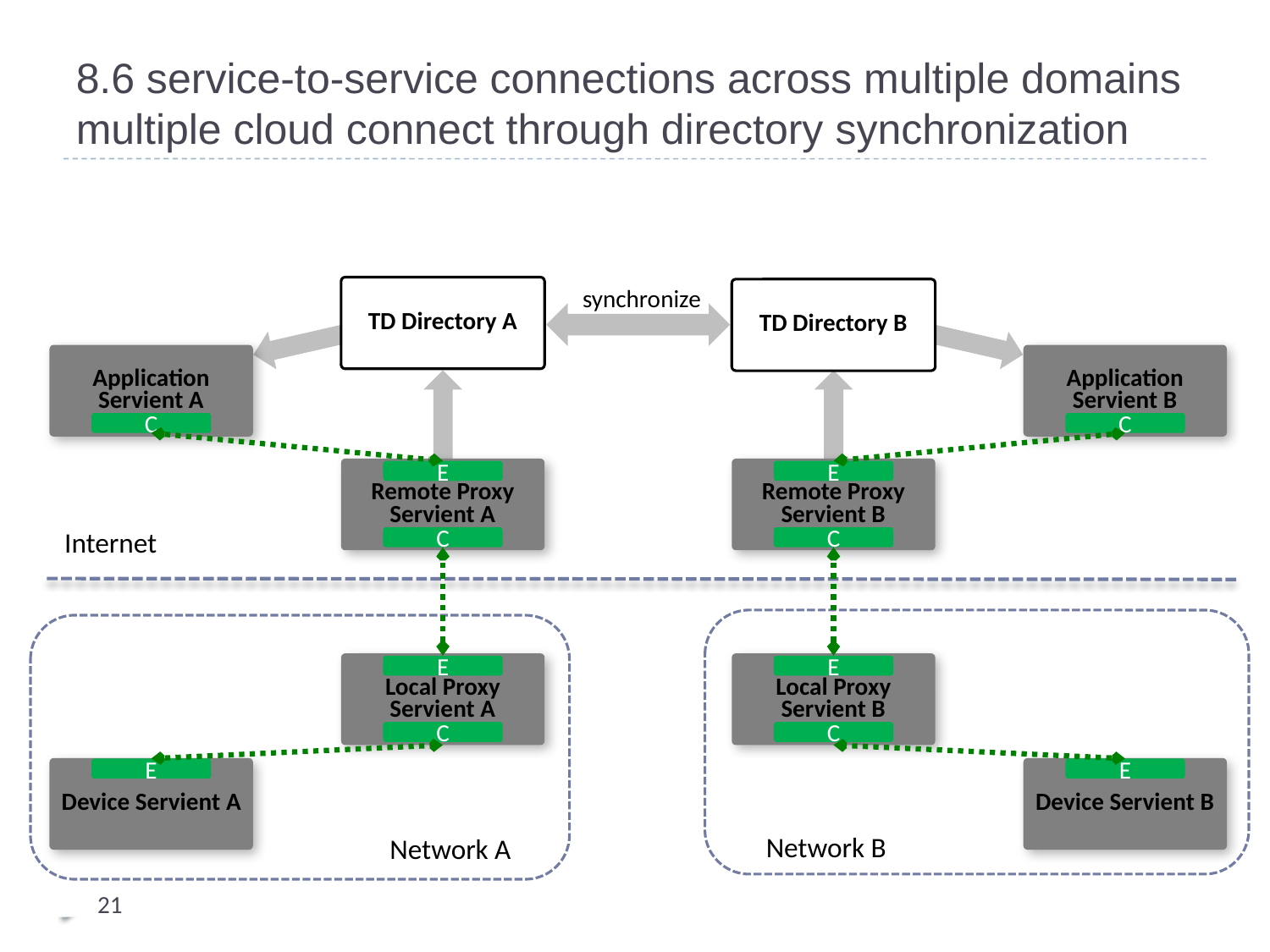

# 8.6 service-to-service connections across multiple domains multiple cloud connect through directory synchronization

synchronize
TD Directory A
TD Directory B

Application
Servient A
Application
Servient B

C
C
Remote Proxy
Servient A
Remote Proxy
Servient B
E
E
Internet
C
C

Local Proxy
Servient A
Local Proxy
Servient B
E
E
C
C
Device Servient A
Device Servient B
E
E
Network B
Network A
21